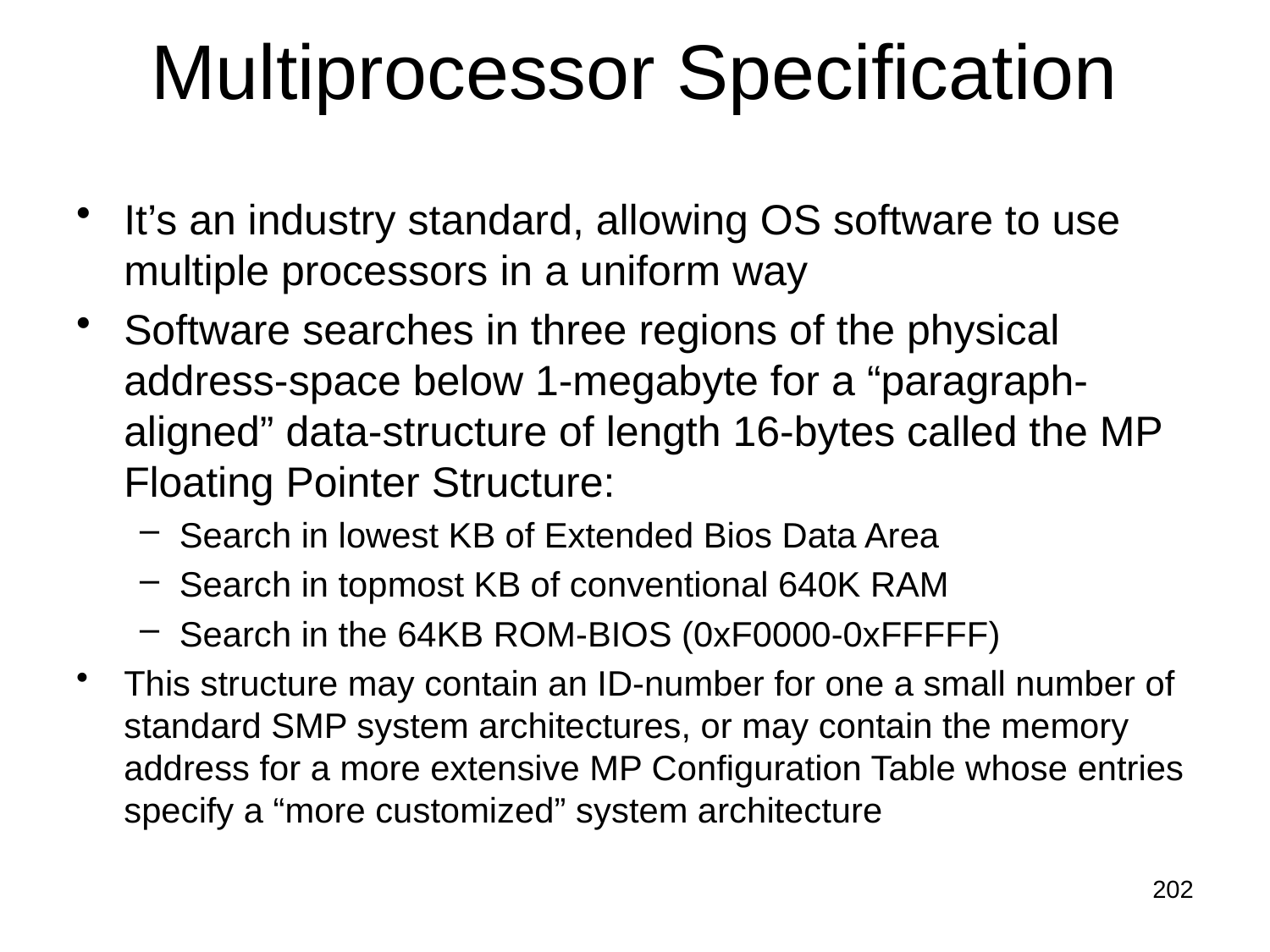

# Multiprocessor Specification
It’s an industry standard, allowing OS software to use multiple processors in a uniform way
Software searches in three regions of the physical address-space below 1-megabyte for a “paragraph-aligned” data-structure of length 16-bytes called the MP Floating Pointer Structure:
Search in lowest KB of Extended Bios Data Area
Search in topmost KB of conventional 640K RAM
Search in the 64KB ROM-BIOS (0xF0000-0xFFFFF)
This structure may contain an ID-number for one a small number of standard SMP system architectures, or may contain the memory address for a more extensive MP Configuration Table whose entries specify a “more customized” system architecture

202